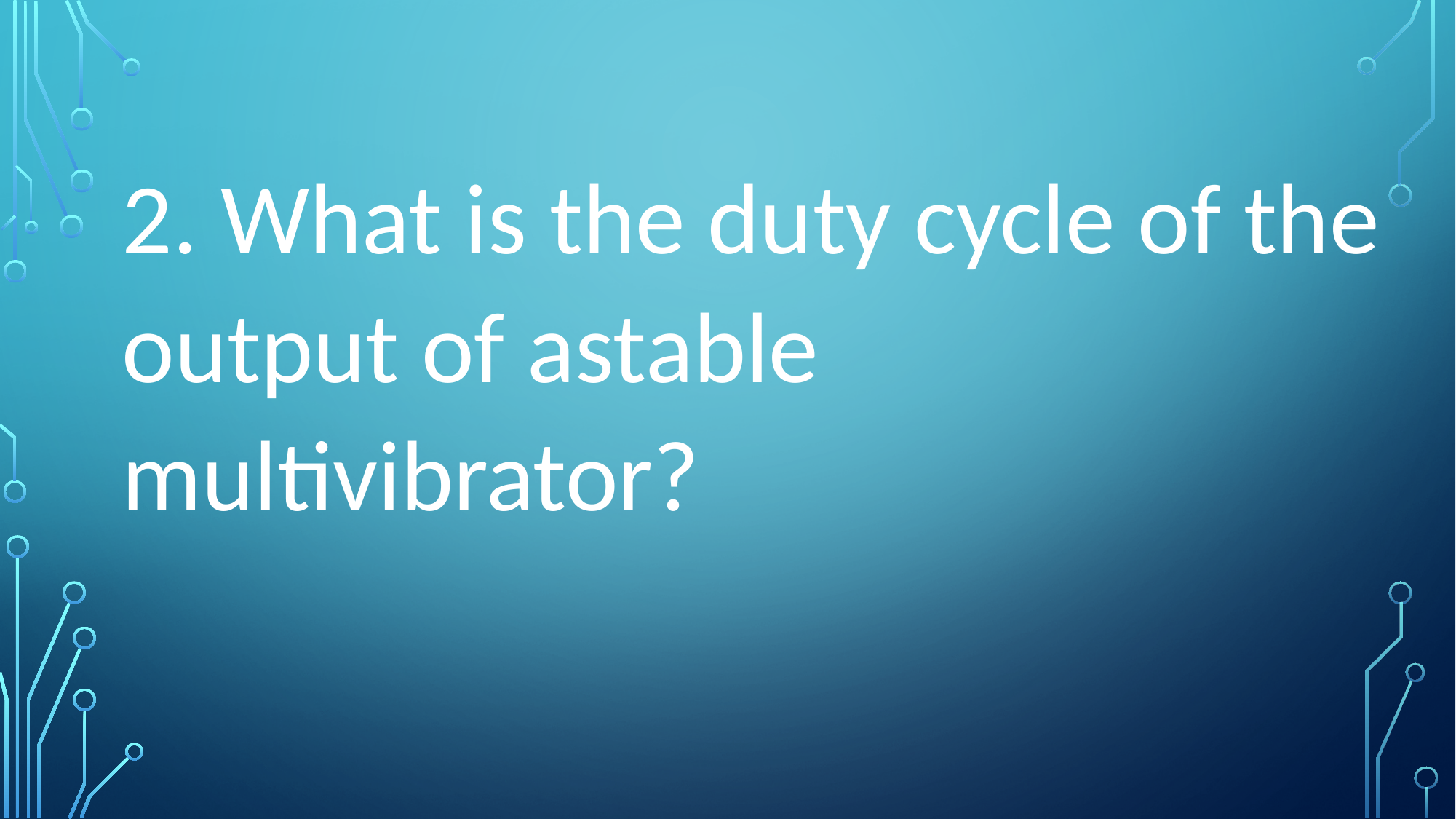

2. What is the duty cycle of the output of astable multivibrator?